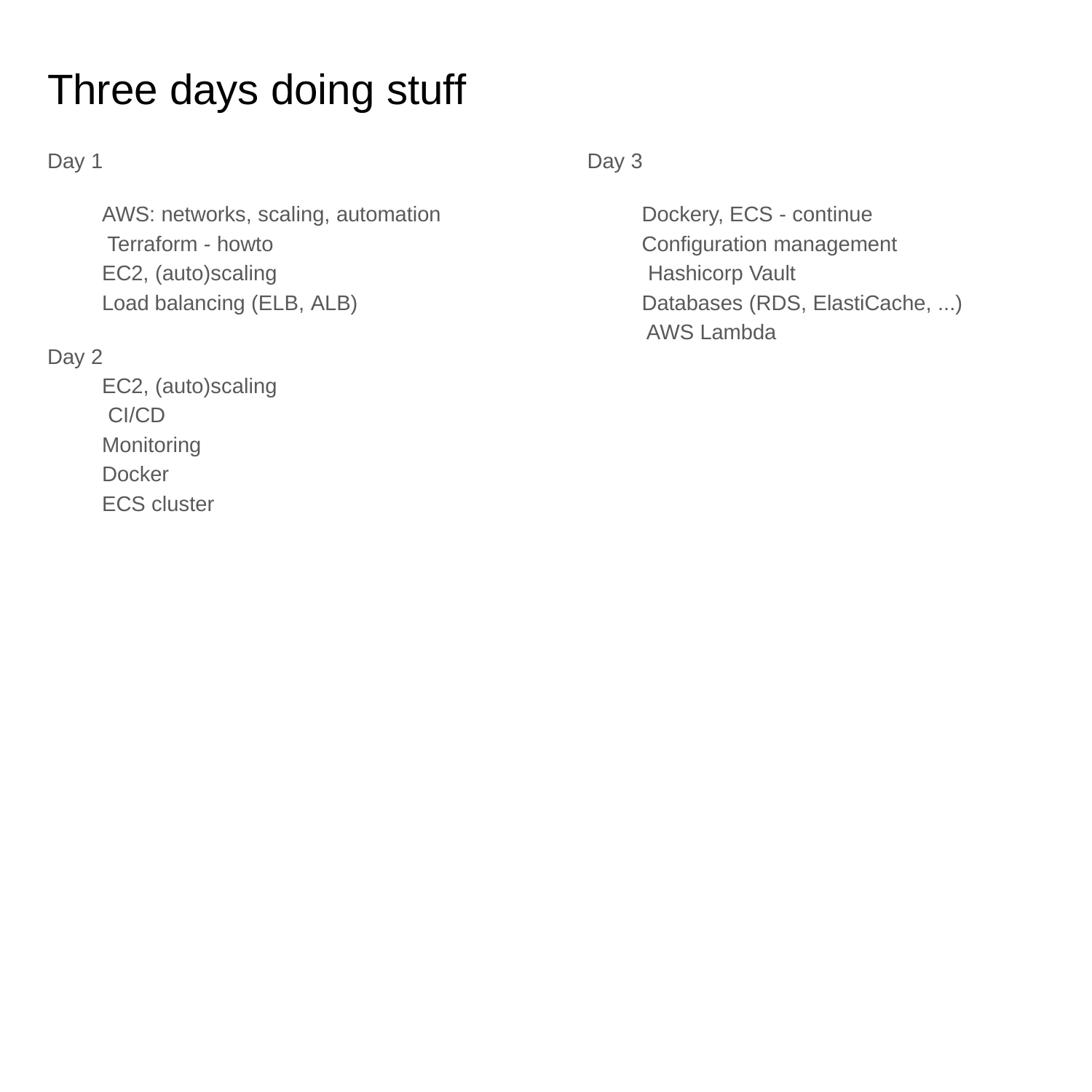

# Three days doing stuff
Day 1
Day 3
AWS: networks, scaling, automation  Terraform - howto
EC2, (auto)scaling
Load balancing (ELB, ALB)
Dockery, ECS - continue  Configuration management  Hashicorp Vault
Databases (RDS, ElastiCache, ...)  AWS Lambda
Day 2
EC2, (auto)scaling  CI/CD
Monitoring  Docker  ECS cluster